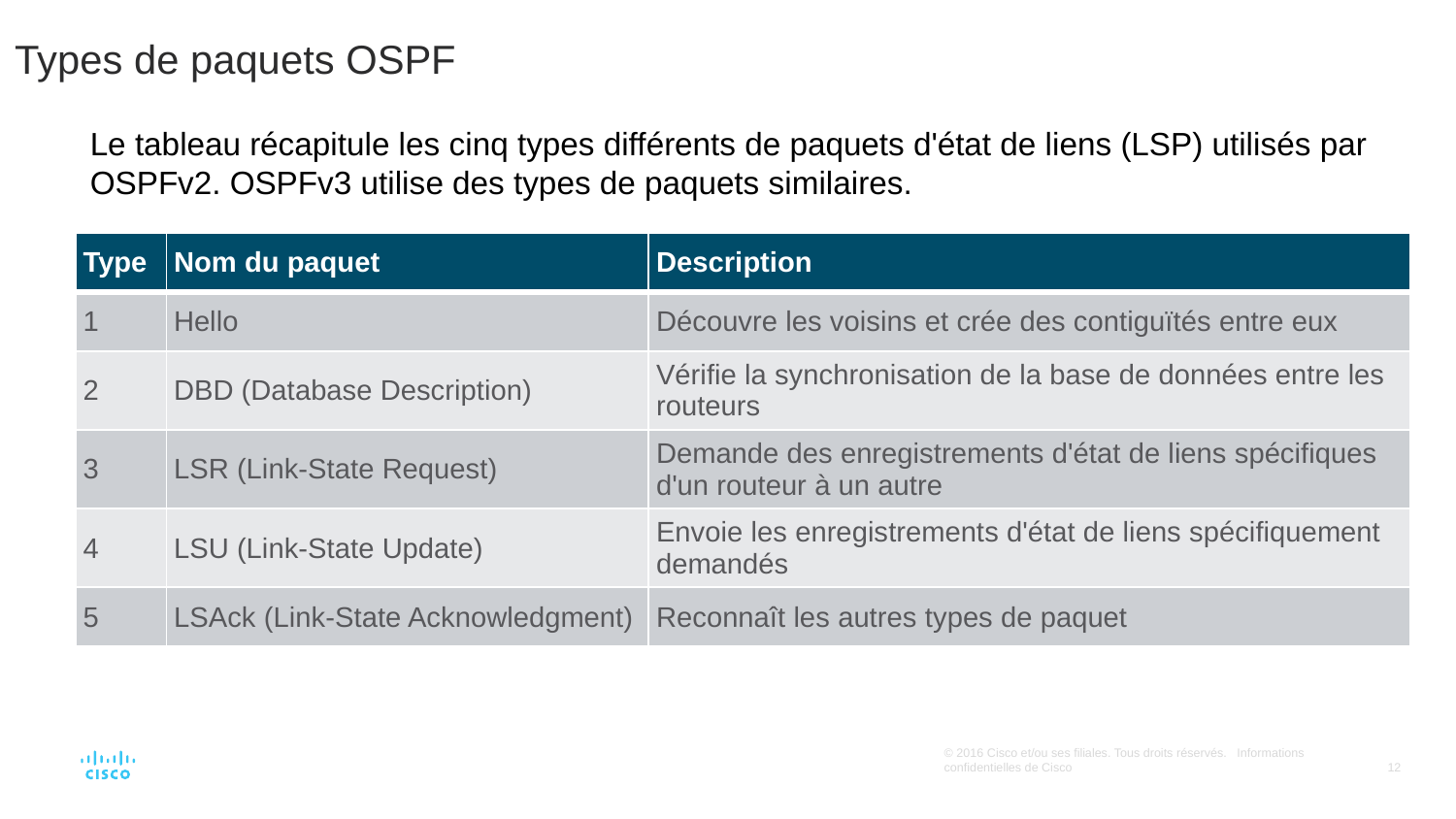

# Types de paquets OSPF
Le tableau récapitule les cinq types différents de paquets d'état de liens (LSP) utilisés par OSPFv2. OSPFv3 utilise des types de paquets similaires.
| Type | Nom du paquet | Description |
| --- | --- | --- |
| 1 | Hello | Découvre les voisins et crée des contiguïtés entre eux |
| 2 | DBD (Database Description) | Vérifie la synchronisation de la base de données entre les routeurs |
| 3 | LSR (Link-State Request) | Demande des enregistrements d'état de liens spécifiques d'un routeur à un autre |
| 4 | LSU (Link-State Update) | Envoie les enregistrements d'état de liens spécifiquement demandés |
| 5 | LSAck (Link-State Acknowledgment) | Reconnaît les autres types de paquet |